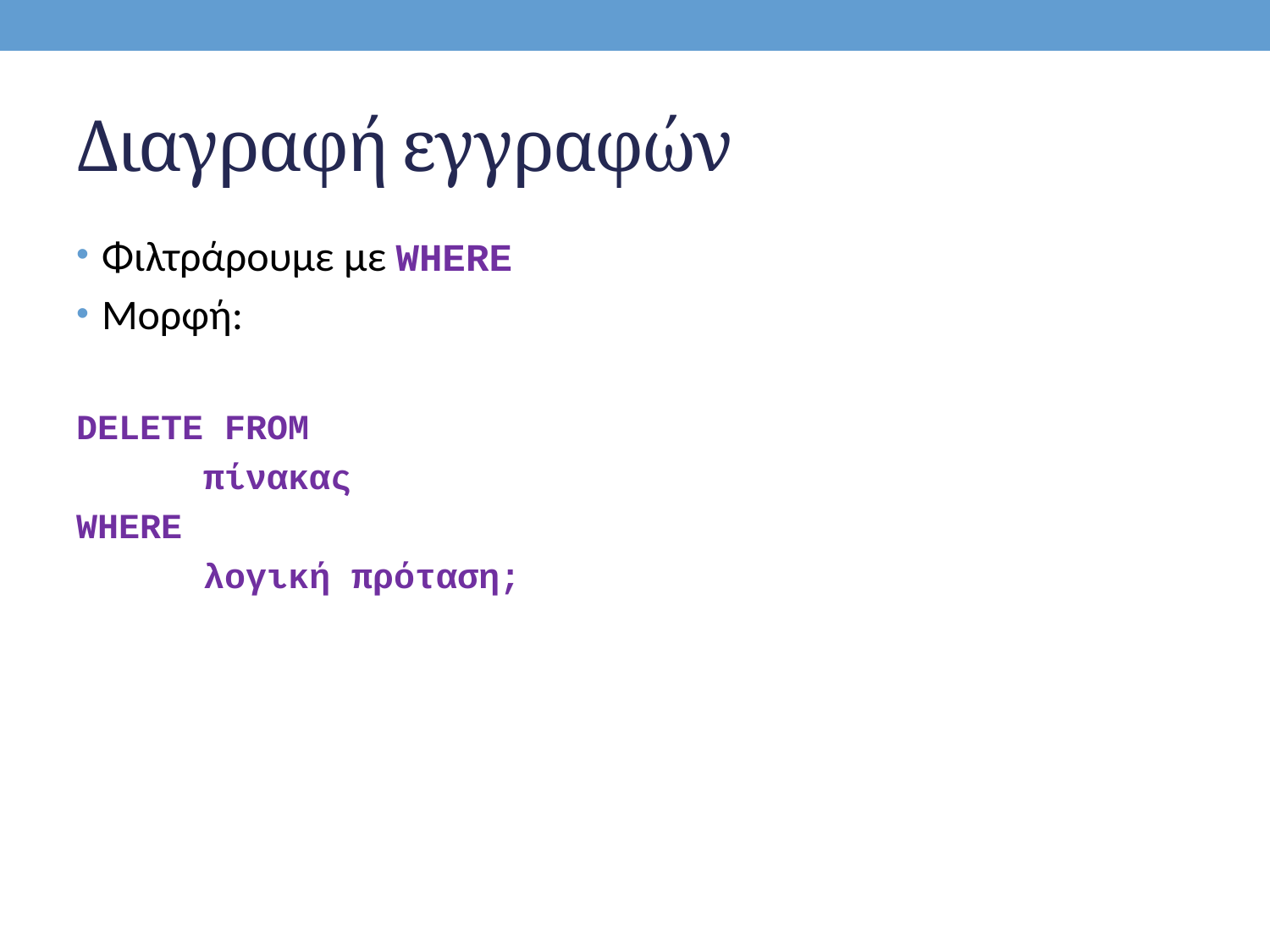

# Διαγραφή εγγραφών
Φιλτράρουμε με WHERE
Μορφή:

DELETE FROM
	πίνακας
WHERE
	λογική πρόταση;